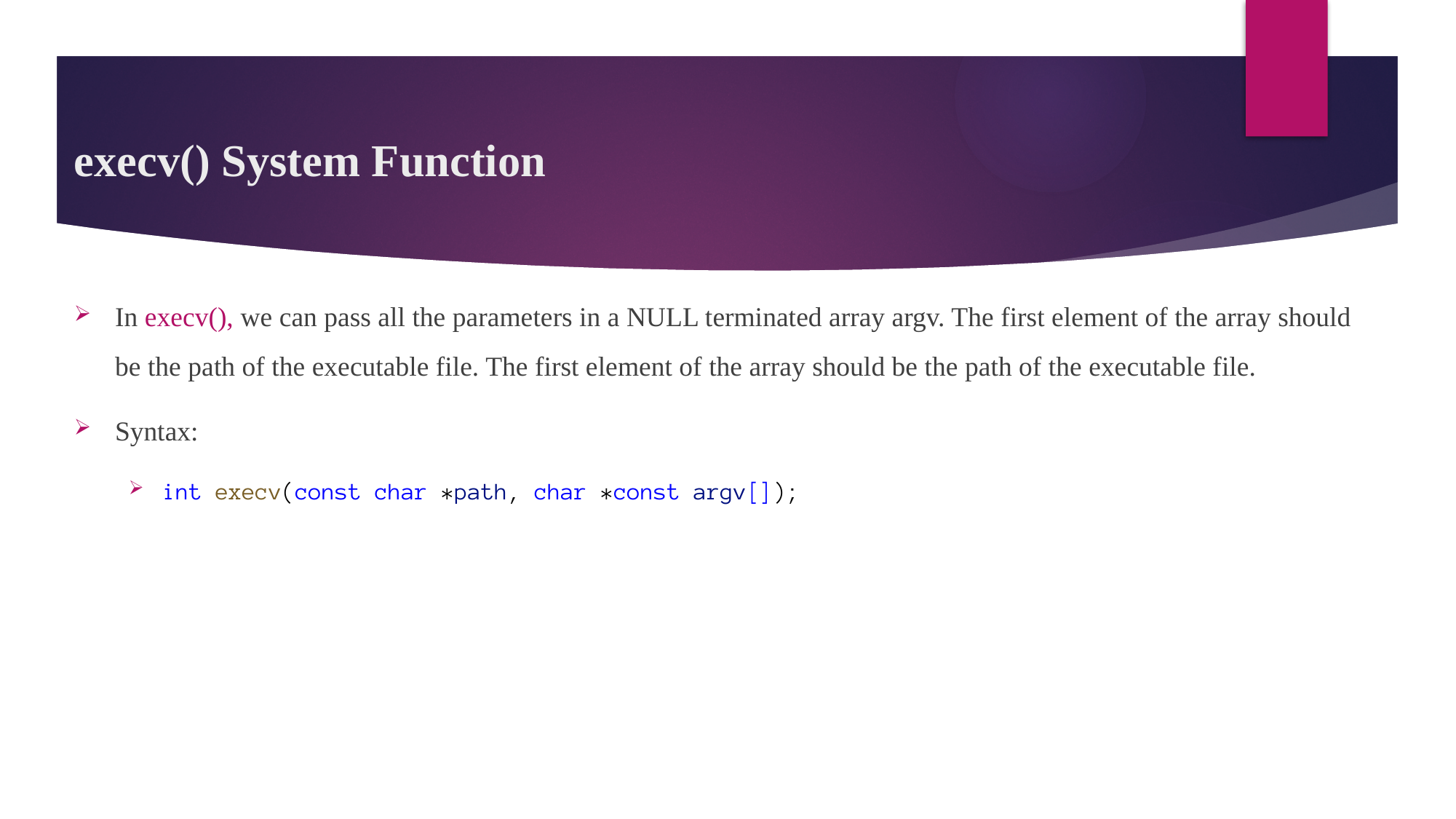

# execv() System Function
In execv(), we can pass all the parameters in a NULL terminated array argv. The first element of the array should be the path of the executable file. The first element of the array should be the path of the executable file.
Syntax:
int execv(const char *path, char *const argv[]);